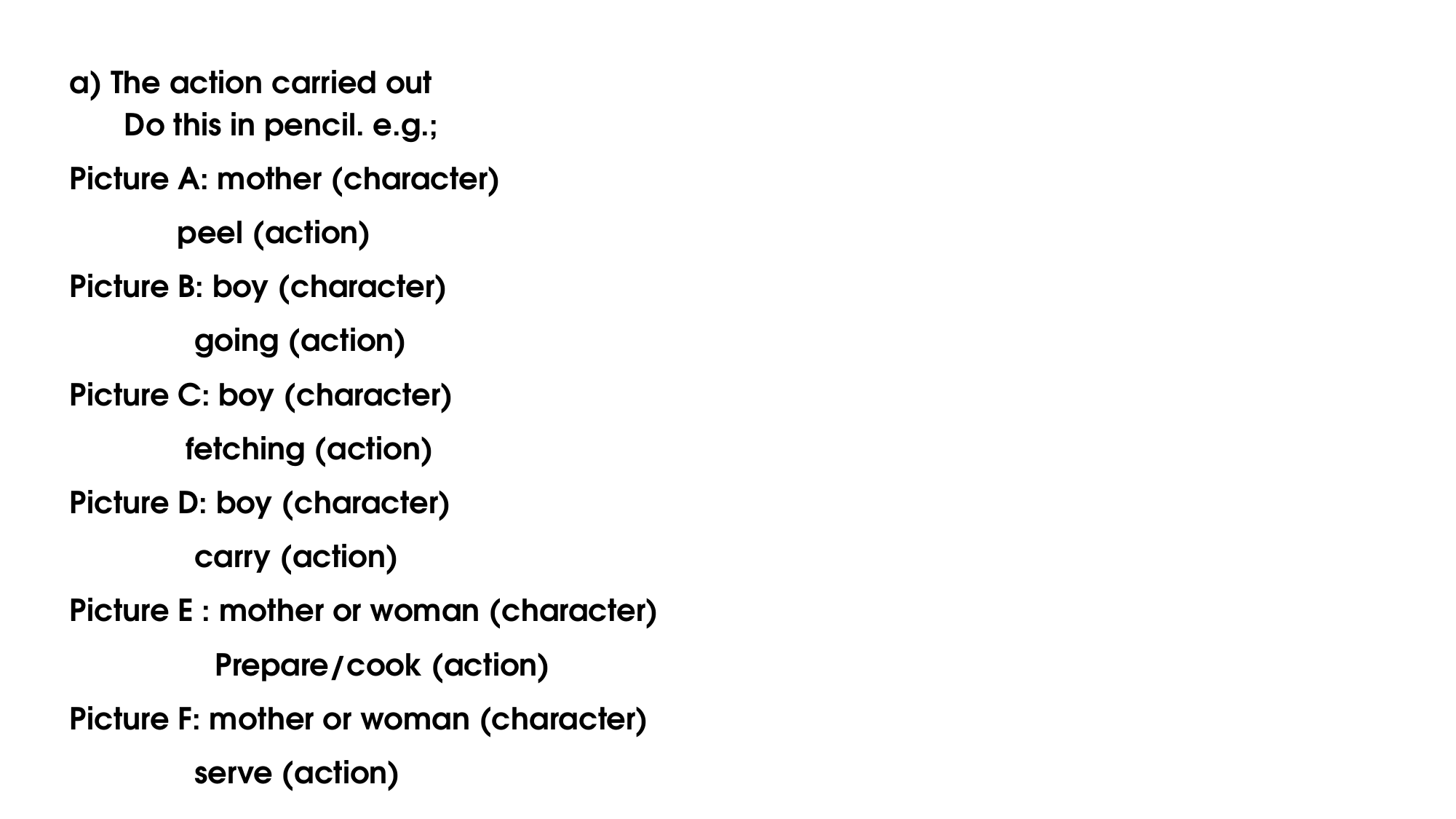

The action carried out
Do this in pencil. e.g.;
Picture A: mother (character)
   peel (action)
Picture B: boy (character)
     going (action)
Picture C: boy (character)
    fetching (action)
Picture D: boy (character)
     carry (action)
Picture E : mother or woman (character)
                 Prepare/cook (action)
Picture F: mother or woman (character)
     serve (action)